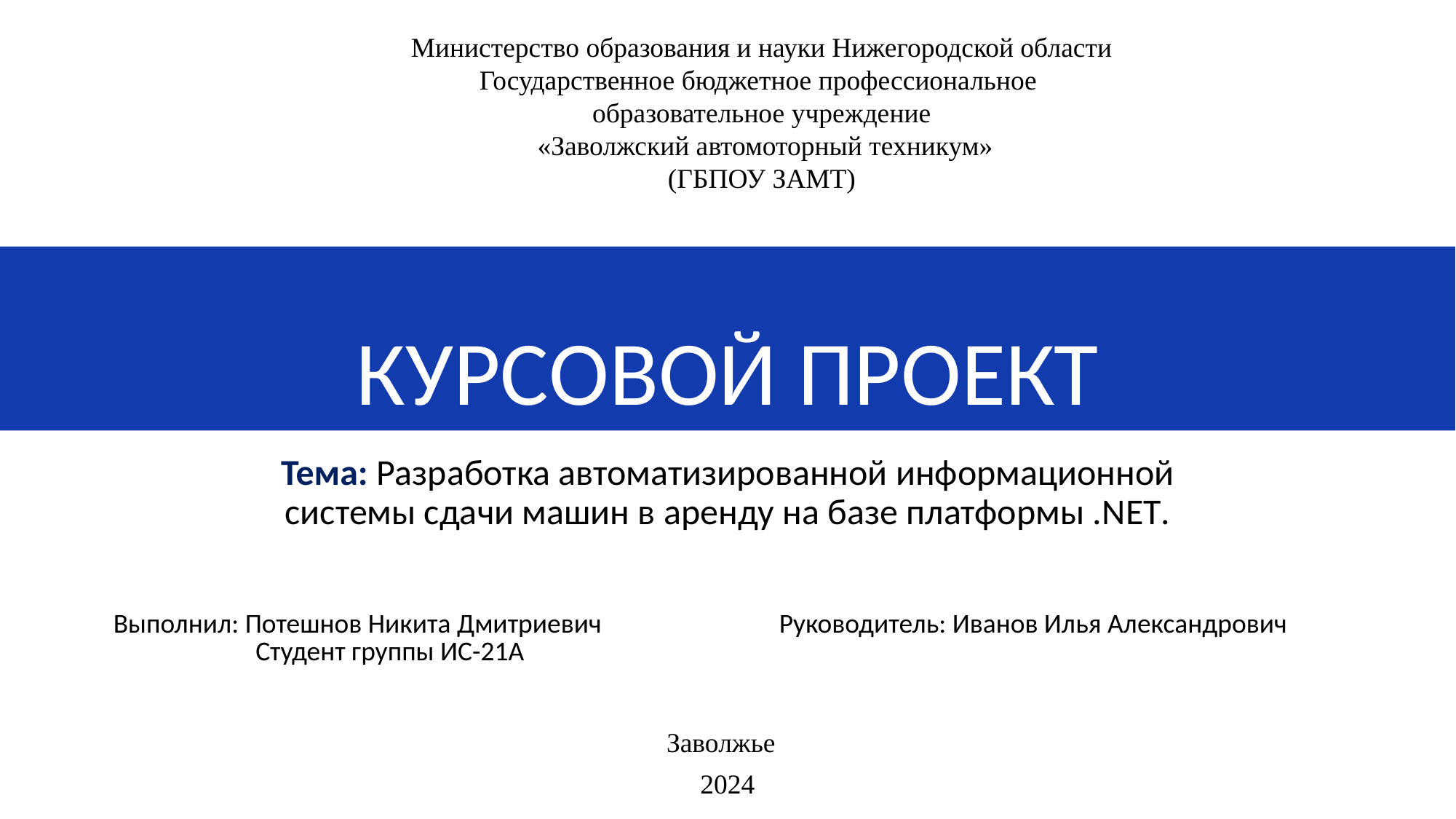

Министерство образования и науки Нижегородской области
Государственное бюджетное профессиональное
образовательное учреждение
 «Заволжский автомоторный техникум»
(ГБПОУ ЗАМТ)
# КУРСОВОЙ ПРОЕКТ
Тема: Разработка автоматизированной информационной системы сдачи машин в аренду на базе платформы .NET.
| Выполнил: Потешнов Никита Дмитриевич Студент группы ИС-21А | Руководитель: Иванов Илья Александрович |
| --- | --- |
Заволжье
2024